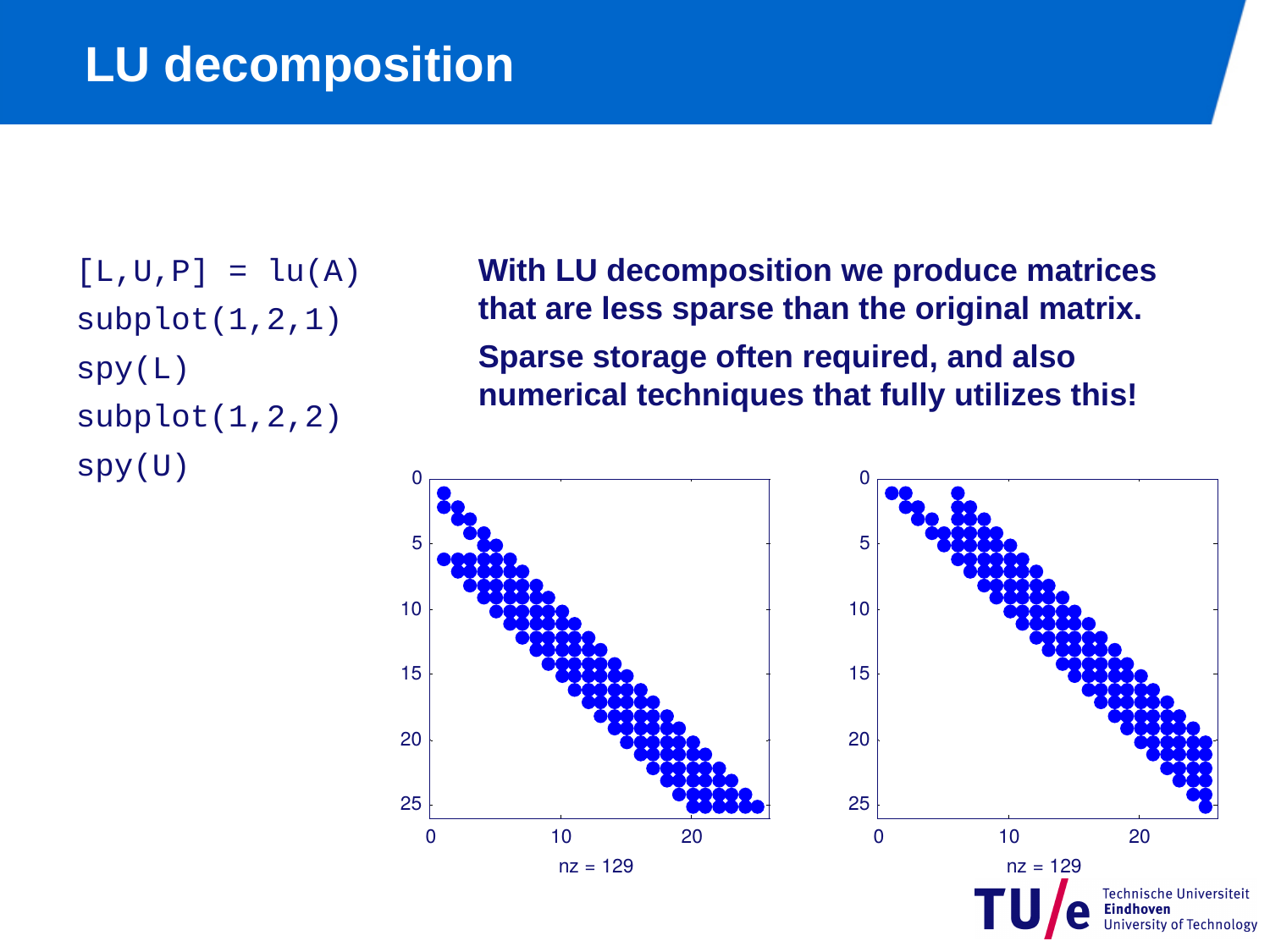

# LU decomposition
[L,U,P] = lu(A)
subplot(1,2,1)
spy(L)
subplot(1,2,2)
spy(U)
With LU decomposition we produce matrices that are less sparse than the original matrix.
Sparse storage often required, and also numerical techniques that fully utilizes this!
0
0

5
5

10
10

15
15

20
20

25
25

0
10
20
0
10
20
nz = 129

nz = 129